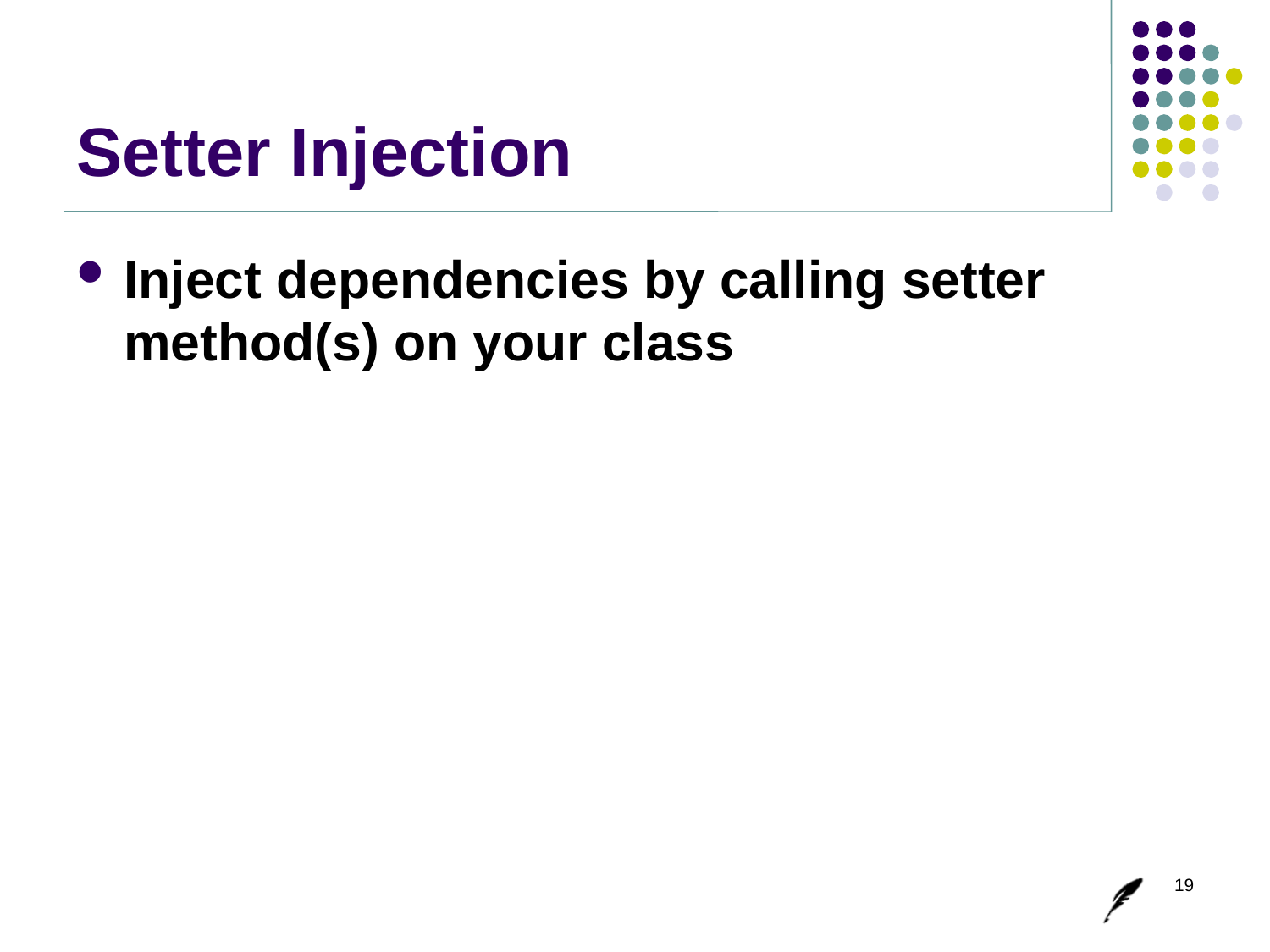

# Setter Injection
Inject dependencies by calling setter method(s) on your class
19